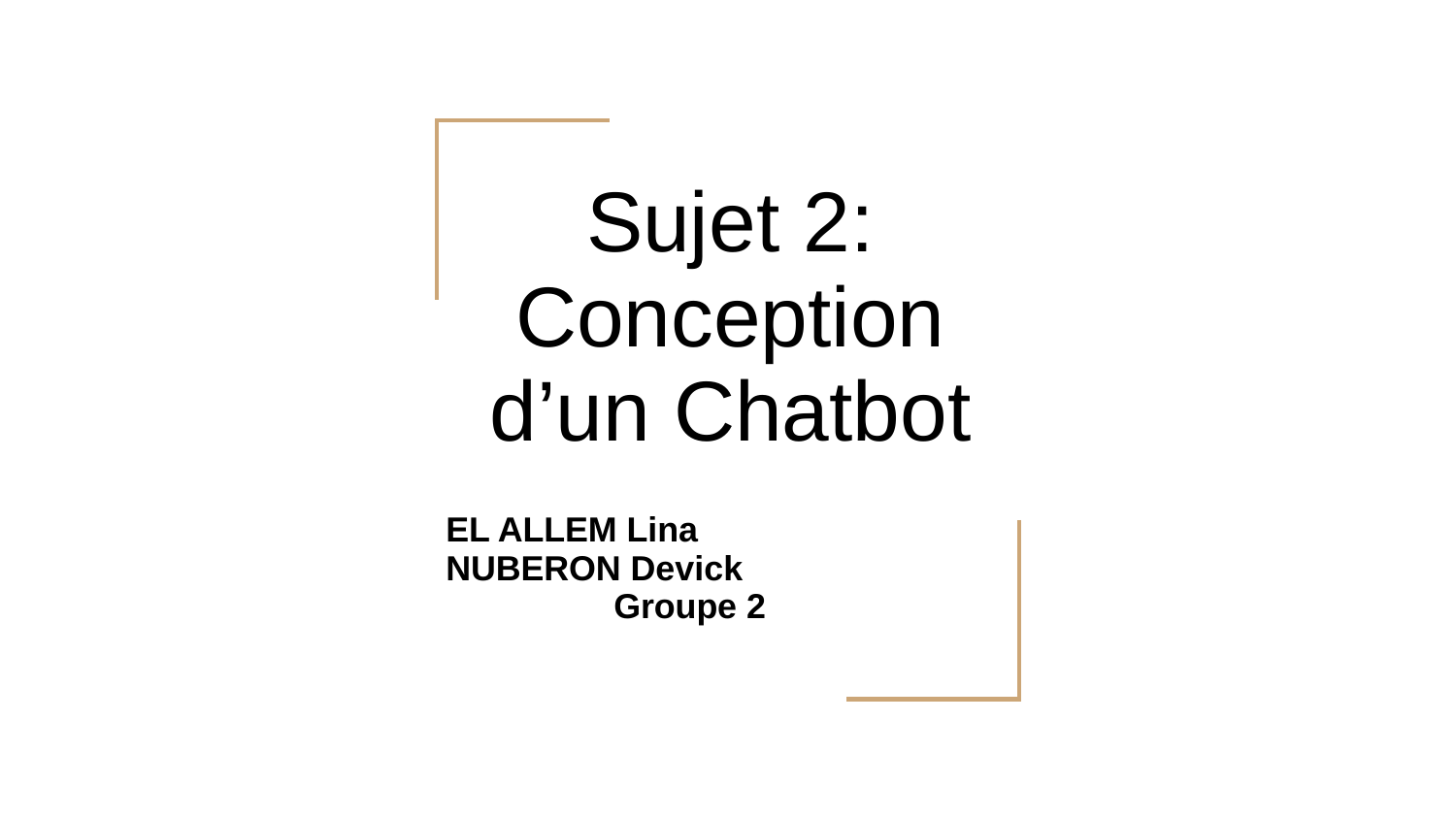

# Sujet 2: Conception d’un Chatbot
EL ALLEM Lina                NUBERON Devick
		     Groupe 2